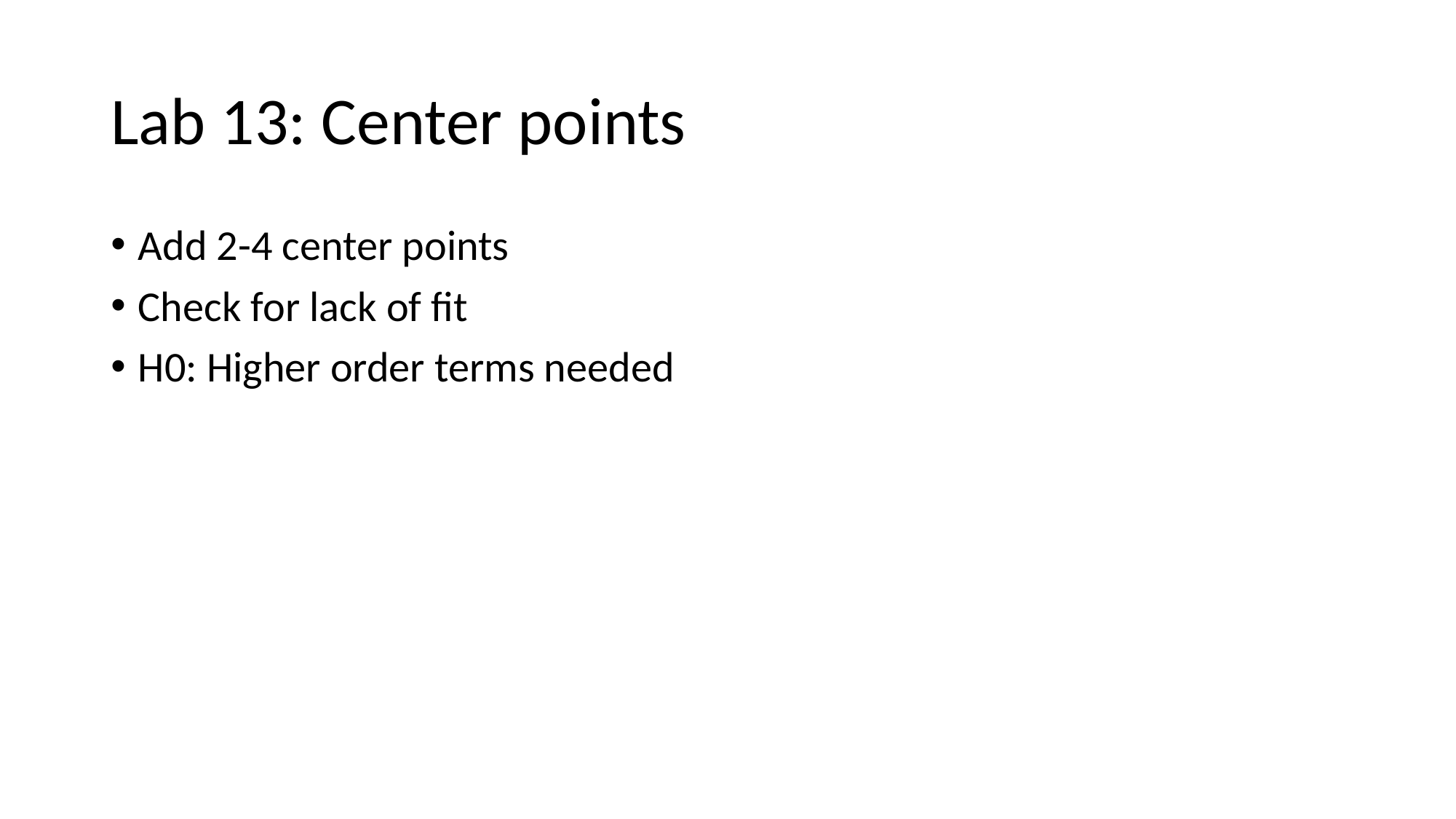

# Lab 13: Center points
Add 2-4 center points
Check for lack of fit
H0: Higher order terms needed